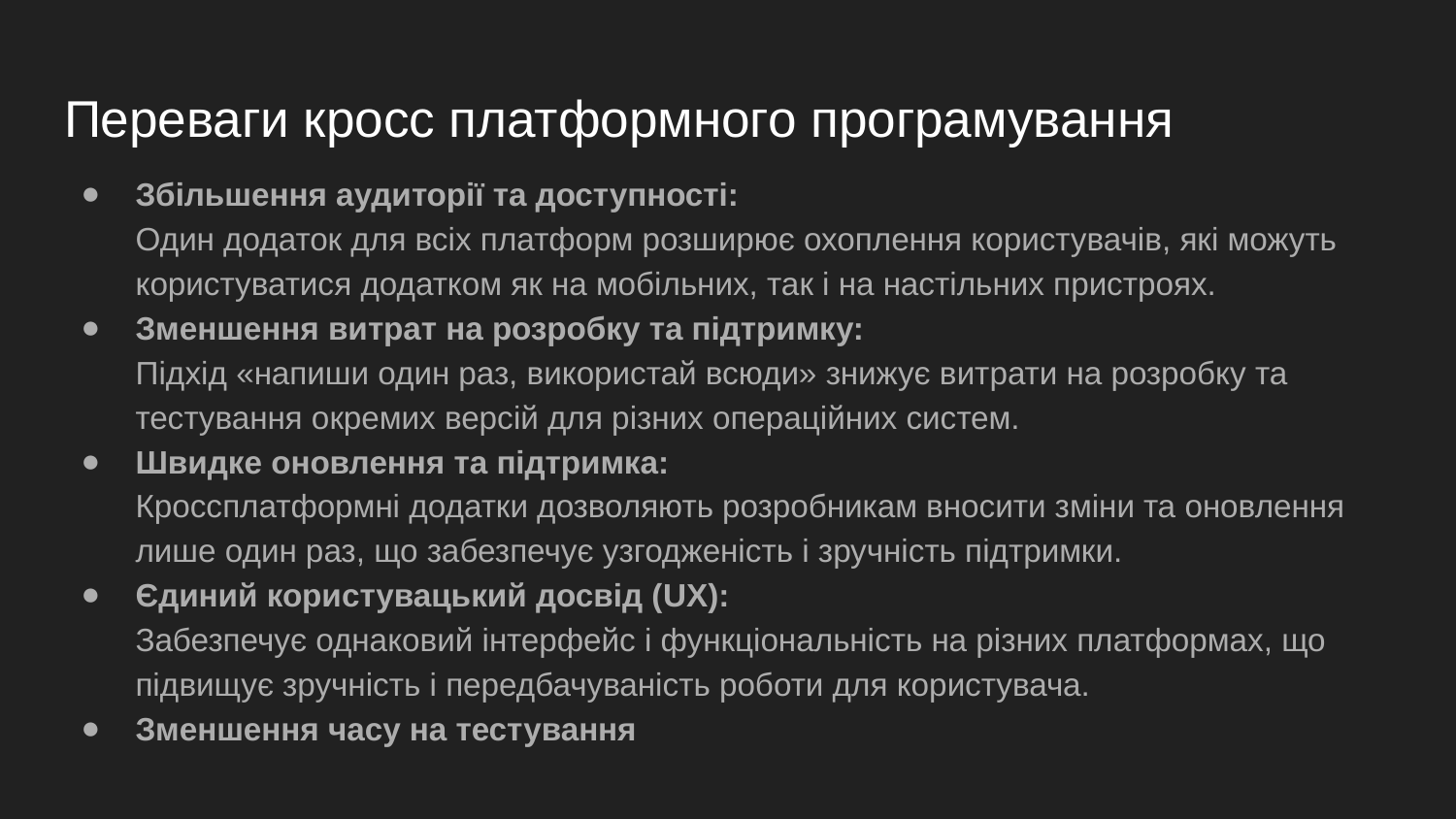

# Переваги кросс платформного програмування
Збільшення аудиторії та доступності:
Один додаток для всіх платформ розширює охоплення користувачів, які можуть користуватися додатком як на мобільних, так і на настільних пристроях.
Зменшення витрат на розробку та підтримку:
Підхід «напиши один раз, використай всюди» знижує витрати на розробку та тестування окремих версій для різних операційних систем.
Швидке оновлення та підтримка:
Кроссплатформні додатки дозволяють розробникам вносити зміни та оновлення лише один раз, що забезпечує узгодженість і зручність підтримки.
Єдиний користувацький досвід (UX):
Забезпечує однаковий інтерфейс і функціональність на різних платформах, що підвищує зручність і передбачуваність роботи для користувача.
Зменшення часу на тестування